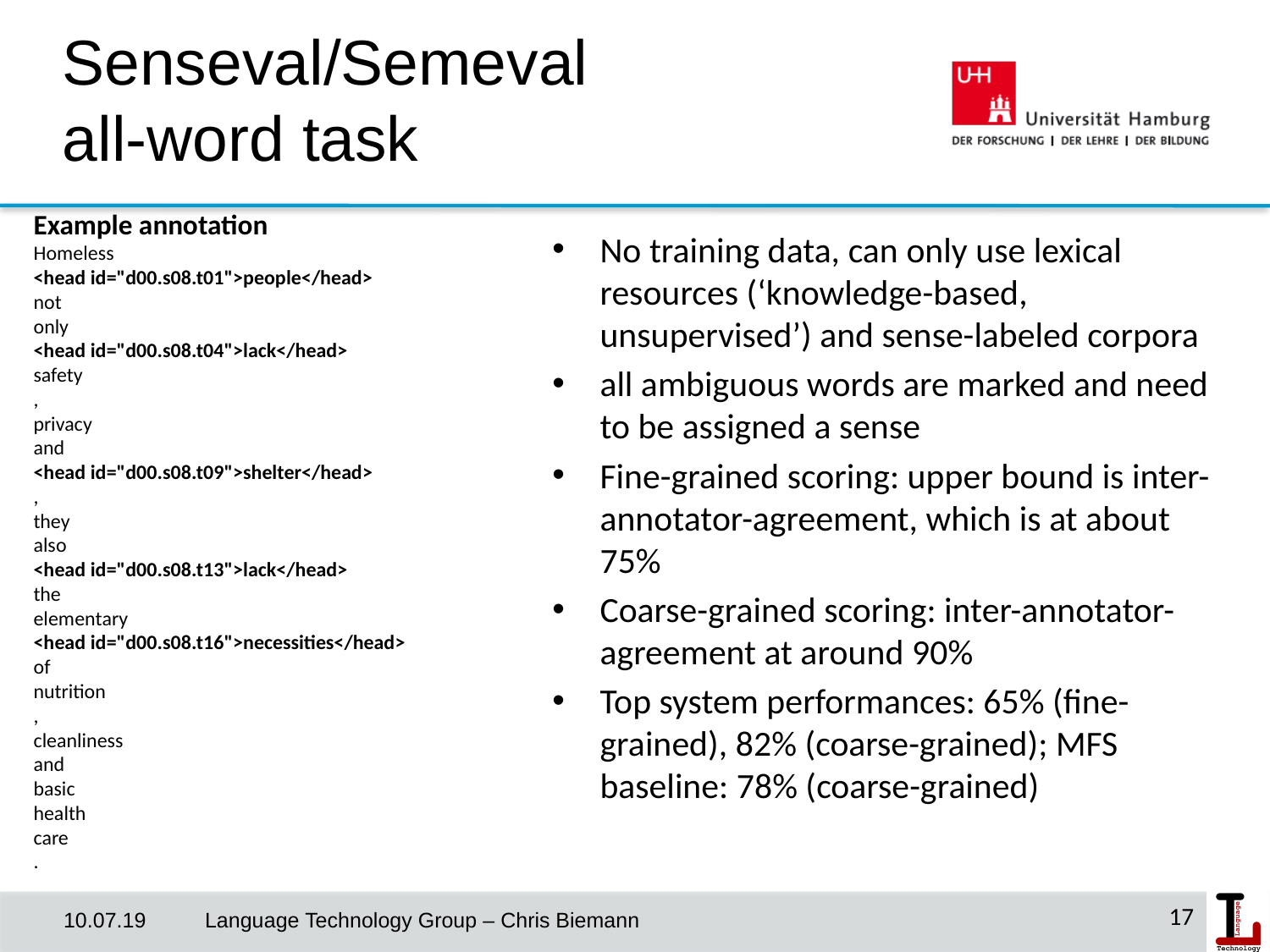

# Senseval/Semeval all-word task
Example annotation
Homeless
<head id="d00.s08.t01">people</head>
not
only
<head id="d00.s08.t04">lack</head>
safety
,
privacy
and
<head id="d00.s08.t09">shelter</head>
,
they
also
<head id="d00.s08.t13">lack</head>
the
elementary
<head id="d00.s08.t16">necessities</head>
of
nutrition
,
cleanliness
and
basic
health
care
.
No training data, can only use lexical resources (‘knowledge-based, unsupervised’) and sense-labeled corpora
all ambiguous words are marked and need to be assigned a sense
Fine-grained scoring: upper bound is inter-annotator-agreement, which is at about 75%
Coarse-grained scoring: inter-annotator-agreement at around 90%
Top system performances: 65% (fine-grained), 82% (coarse-grained); MFS baseline: 78% (coarse-grained)

10.07.19
 Language Technology Group – Chris Biemann
17